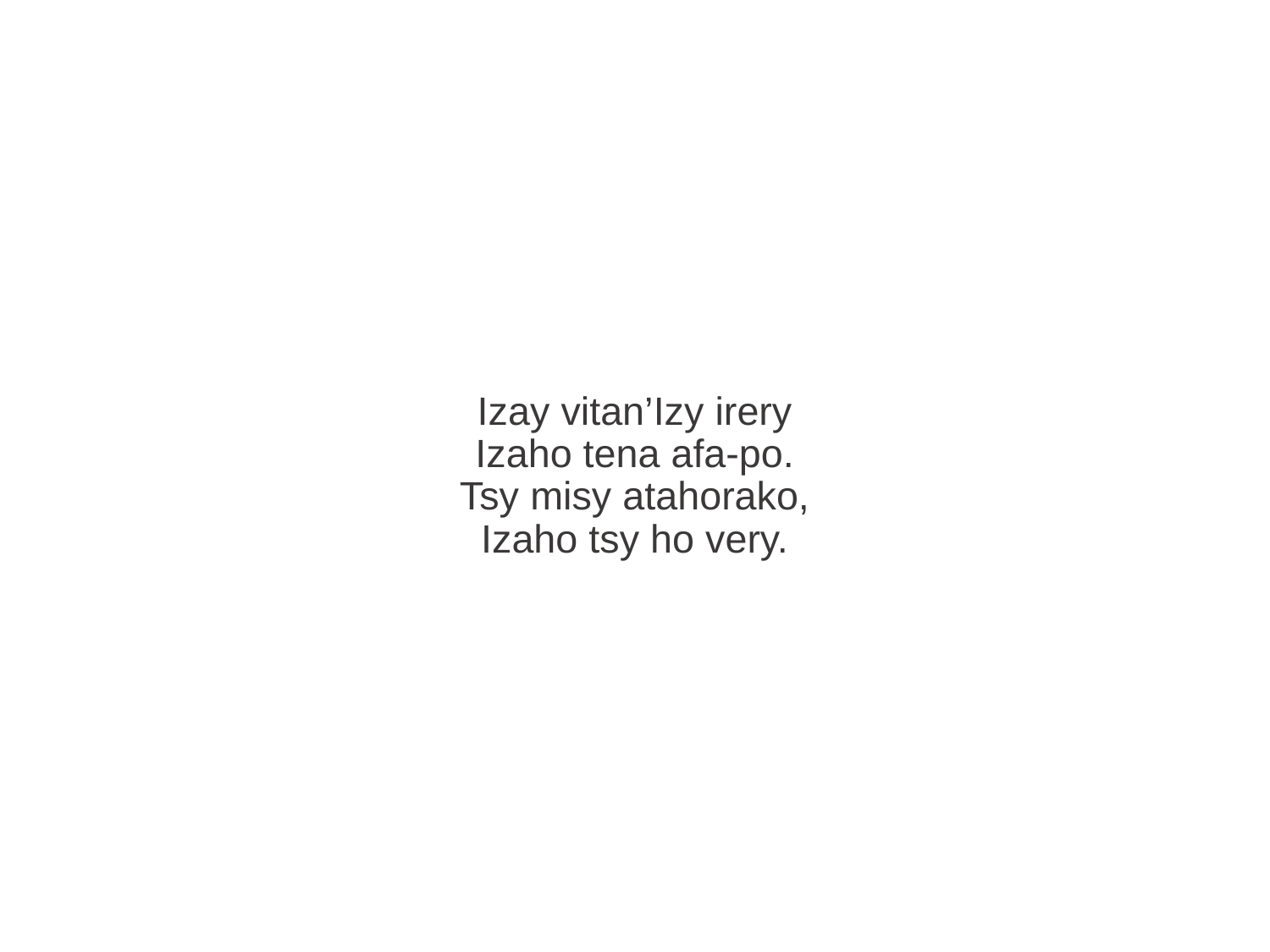

Izay vitan’Izy irery
Izaho tena afa-po.
Tsy misy atahorako,
Izaho tsy ho very.